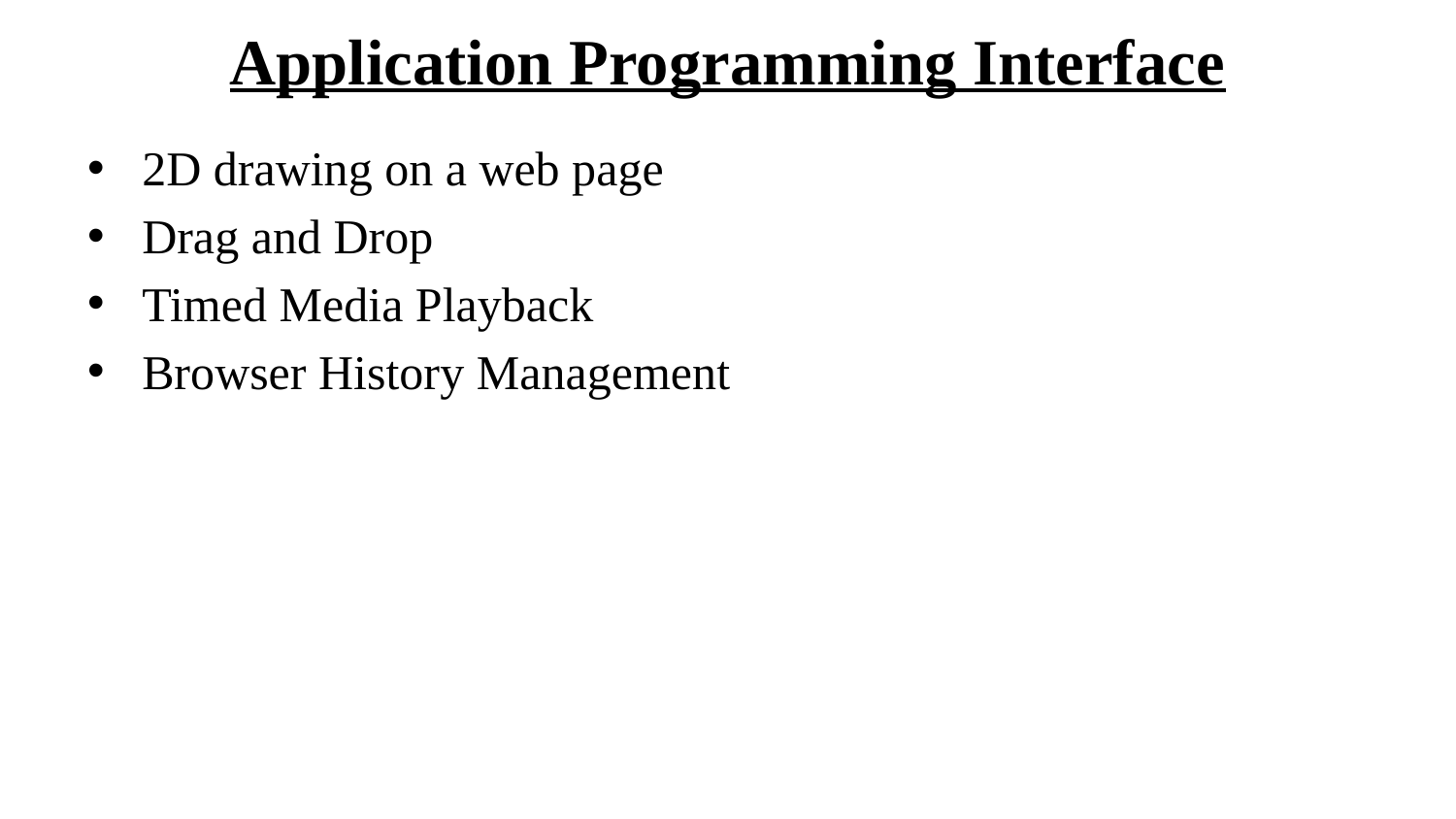

# Application Programming Interface
2D drawing on a web page
Drag and Drop
Timed Media Playback
Browser History Management